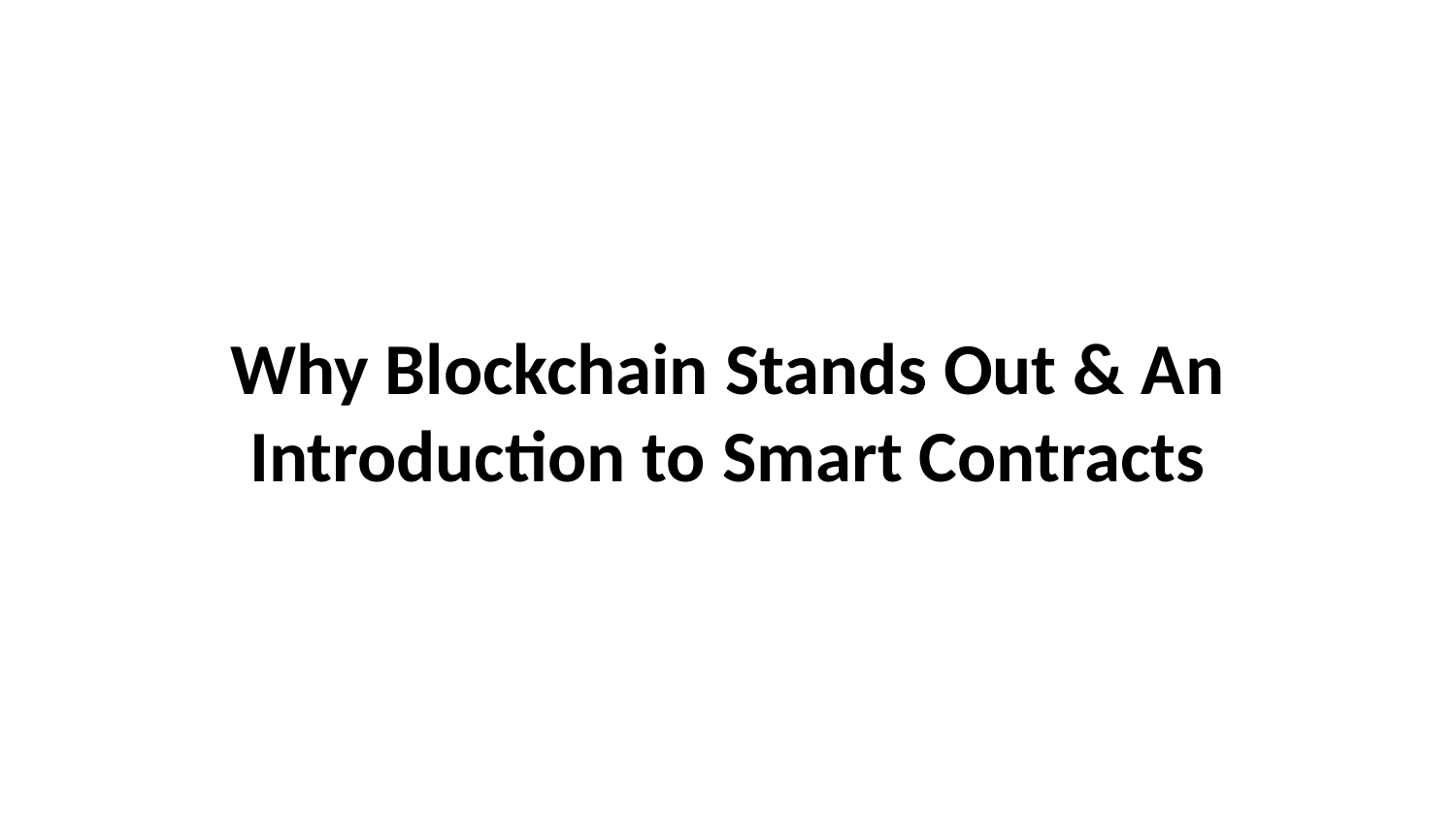

# Why Blockchain Stands Out & An Introduction to Smart Contracts